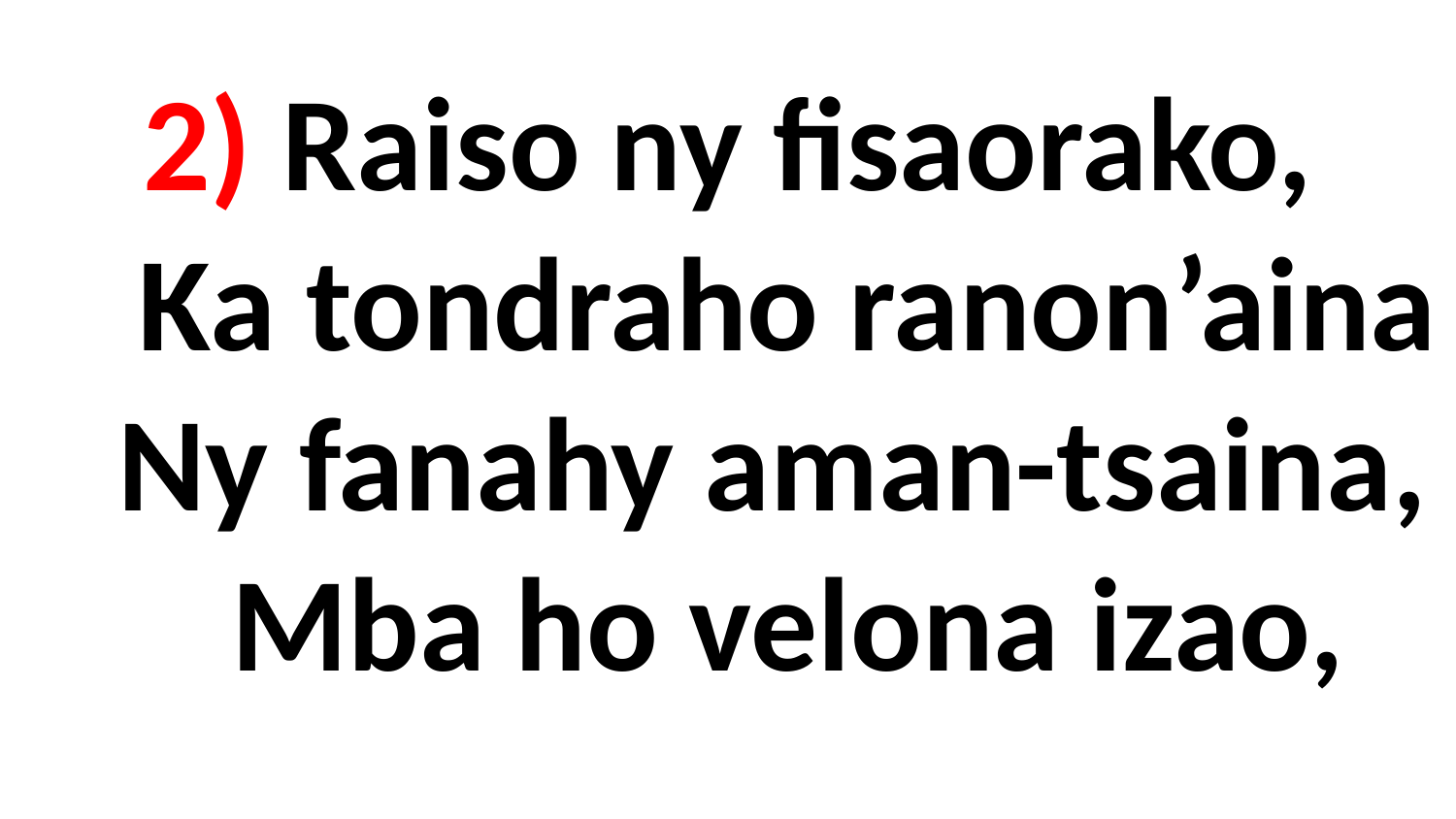

# 2) Raiso ny fisaorako, Ka tondraho ranon’aina Ny fanahy aman-tsaina, Mba ho velona izao,